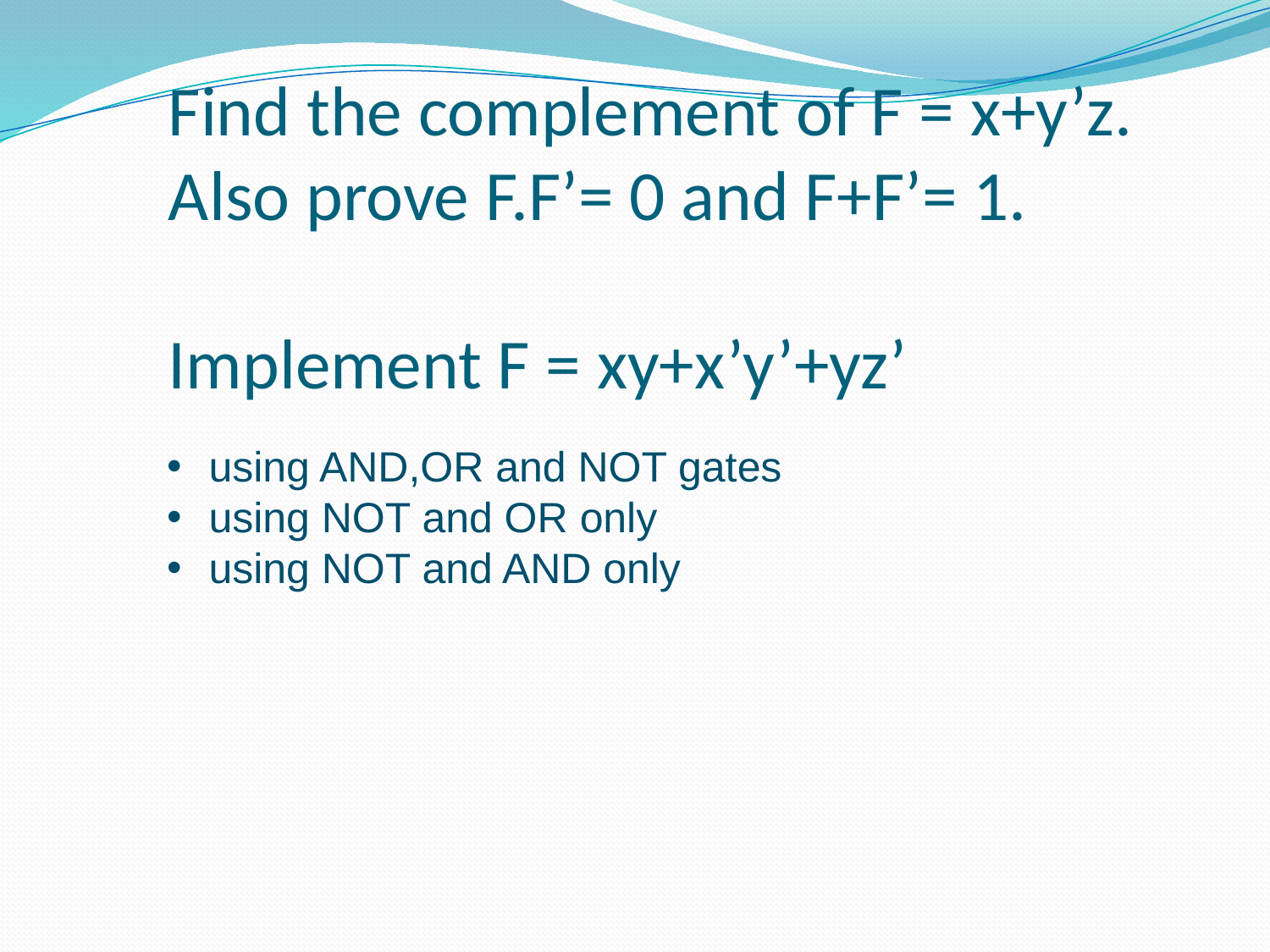

# Find the complement of F = x+y’z. Also prove F.F’= 0 and F+F’= 1. Implement F = xy+x’y’+yz’
 using AND,OR and NOT gates
 using NOT and OR only
 using NOT and AND only